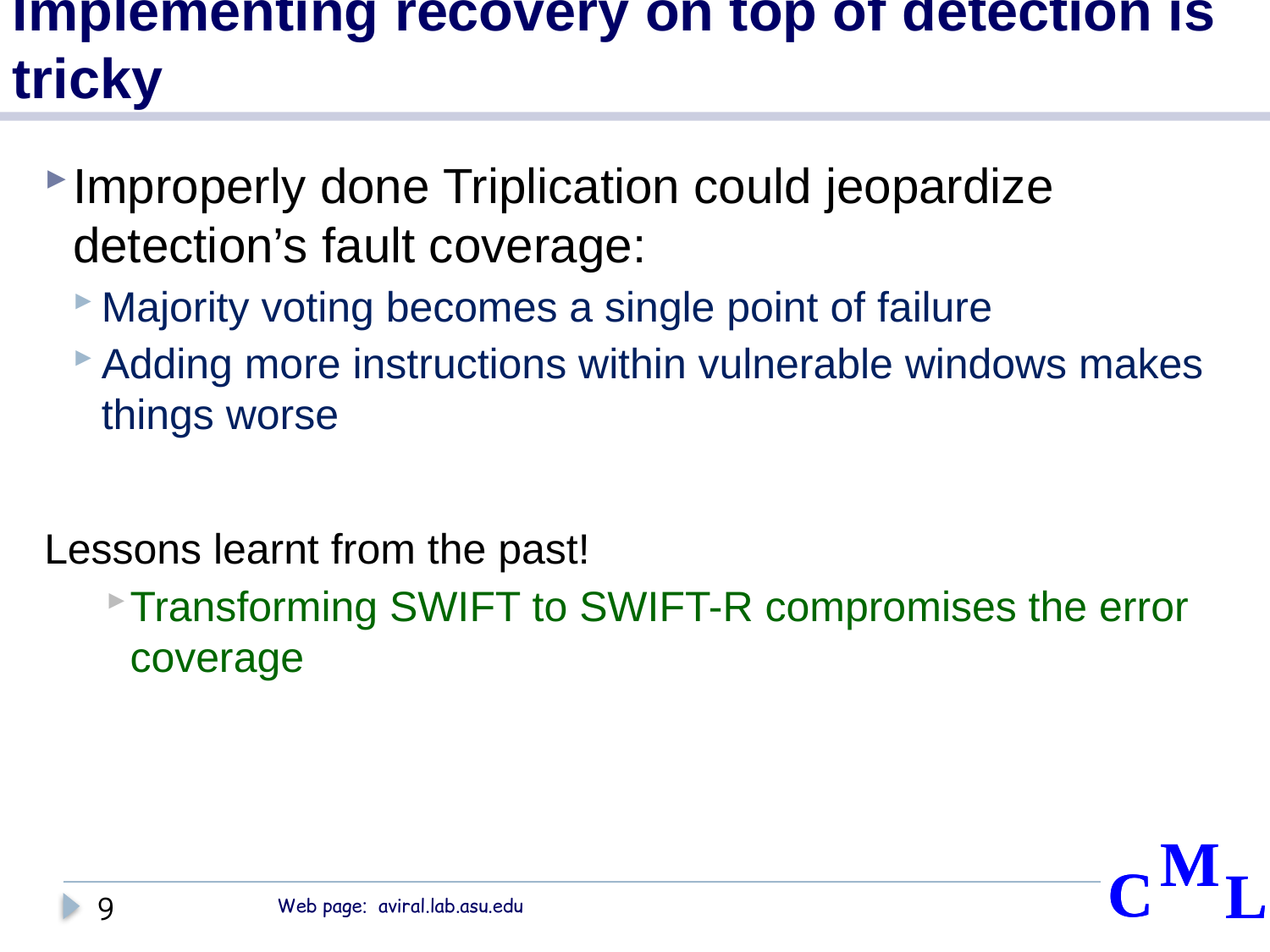

# Implementing recovery on top of detection is tricky
Improperly done Triplication could jeopardize detection’s fault coverage:
Majority voting becomes a single point of failure
Adding more instructions within vulnerable windows makes things worse

Lessons learnt from the past!
Transforming SWIFT to SWIFT-R compromises the error coverage

9